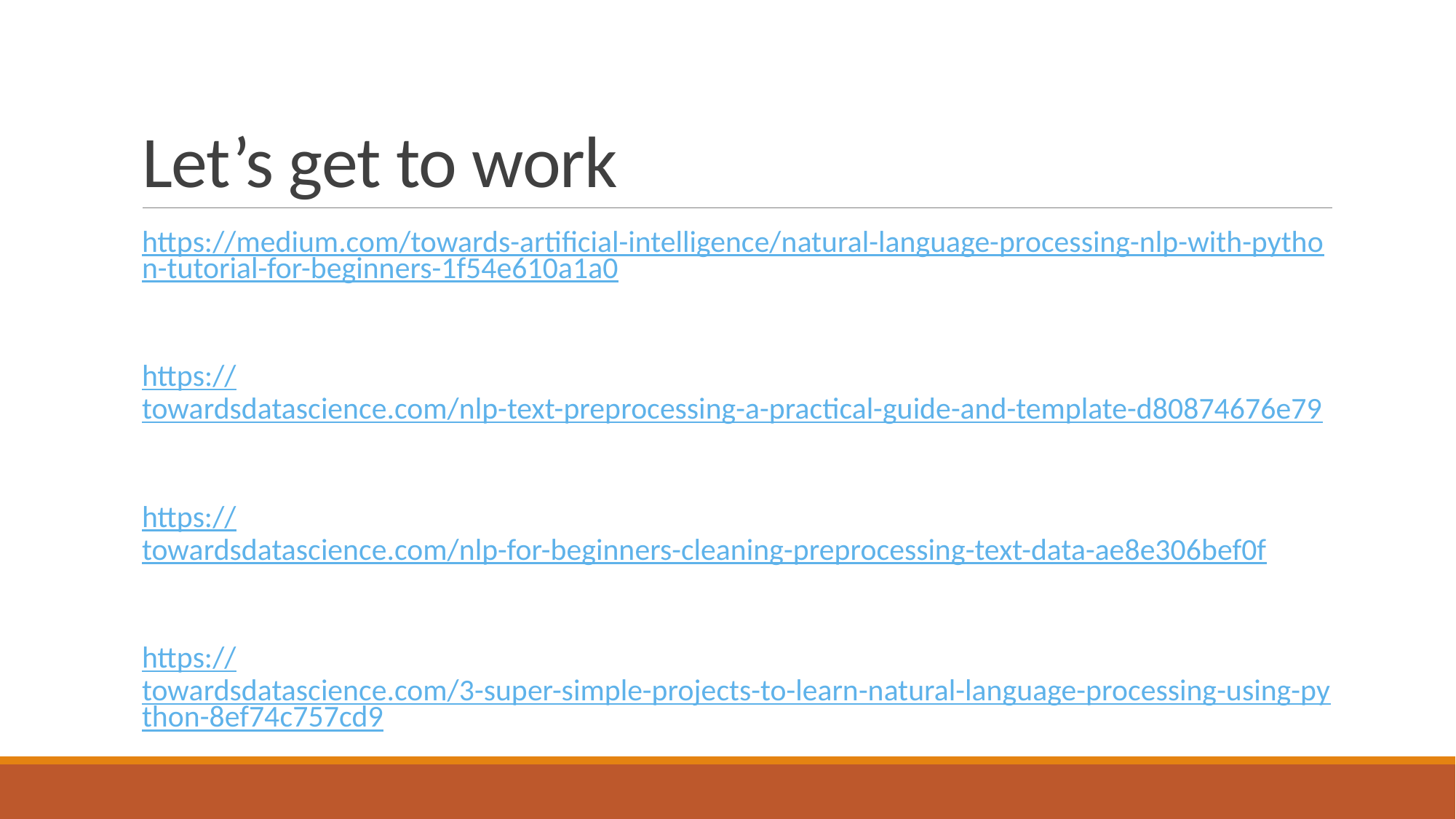

# Let’s get to work
https://medium.com/towards-artificial-intelligence/natural-language-processing-nlp-with-python-tutorial-for-beginners-1f54e610a1a0

https://towardsdatascience.com/nlp-text-preprocessing-a-practical-guide-and-template-d80874676e79

https://towardsdatascience.com/nlp-for-beginners-cleaning-preprocessing-text-data-ae8e306bef0f

https://towardsdatascience.com/3-super-simple-projects-to-learn-natural-language-processing-using-python-8ef74c757cd9